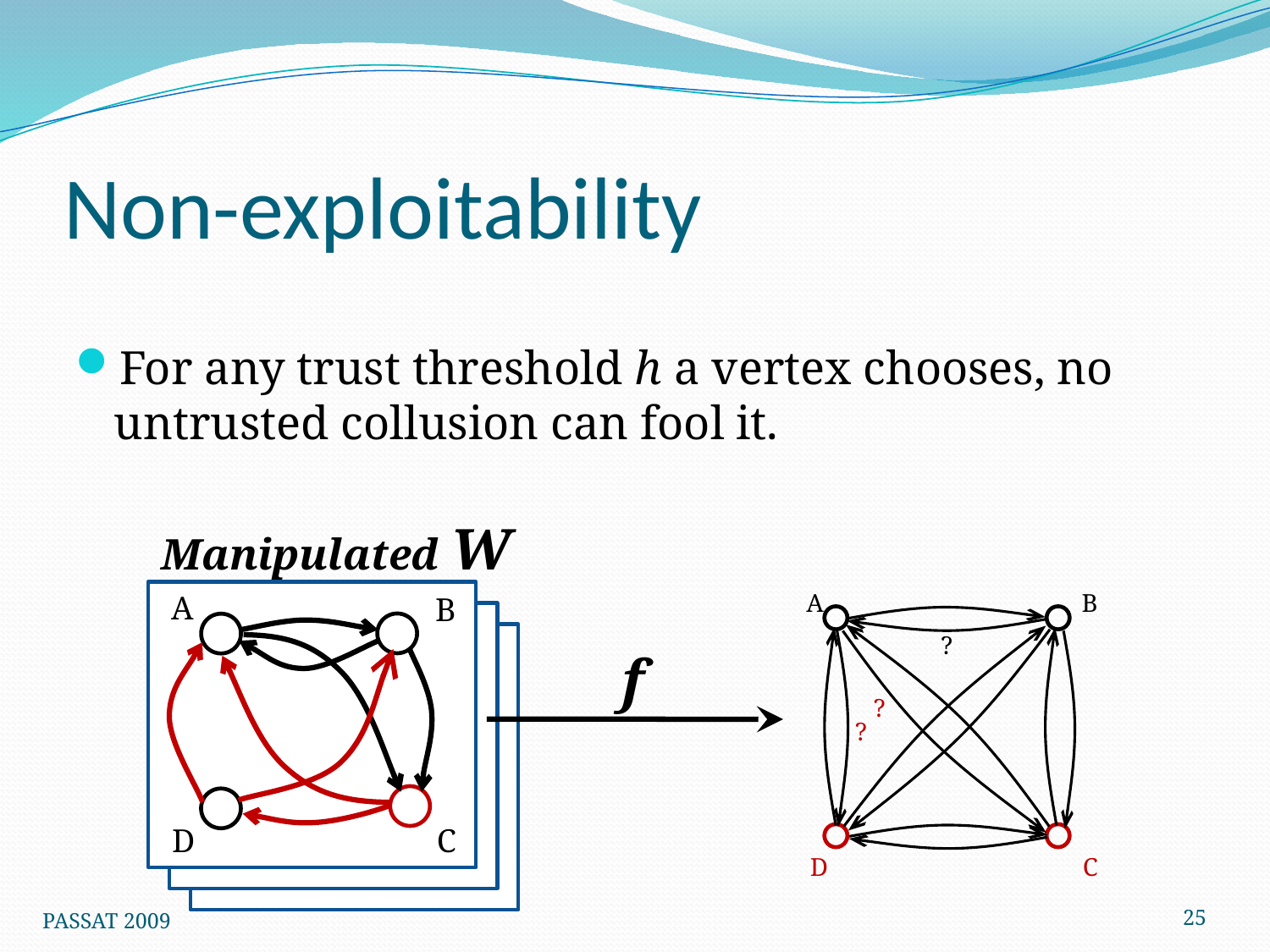

# Non-exploitability

For any trust threshold h a vertex chooses, no untrusted collusion can fool it.
Manipulated W

A
A
B

?

?
?

D
C
B

f

D
C
25
PASSAT 2009